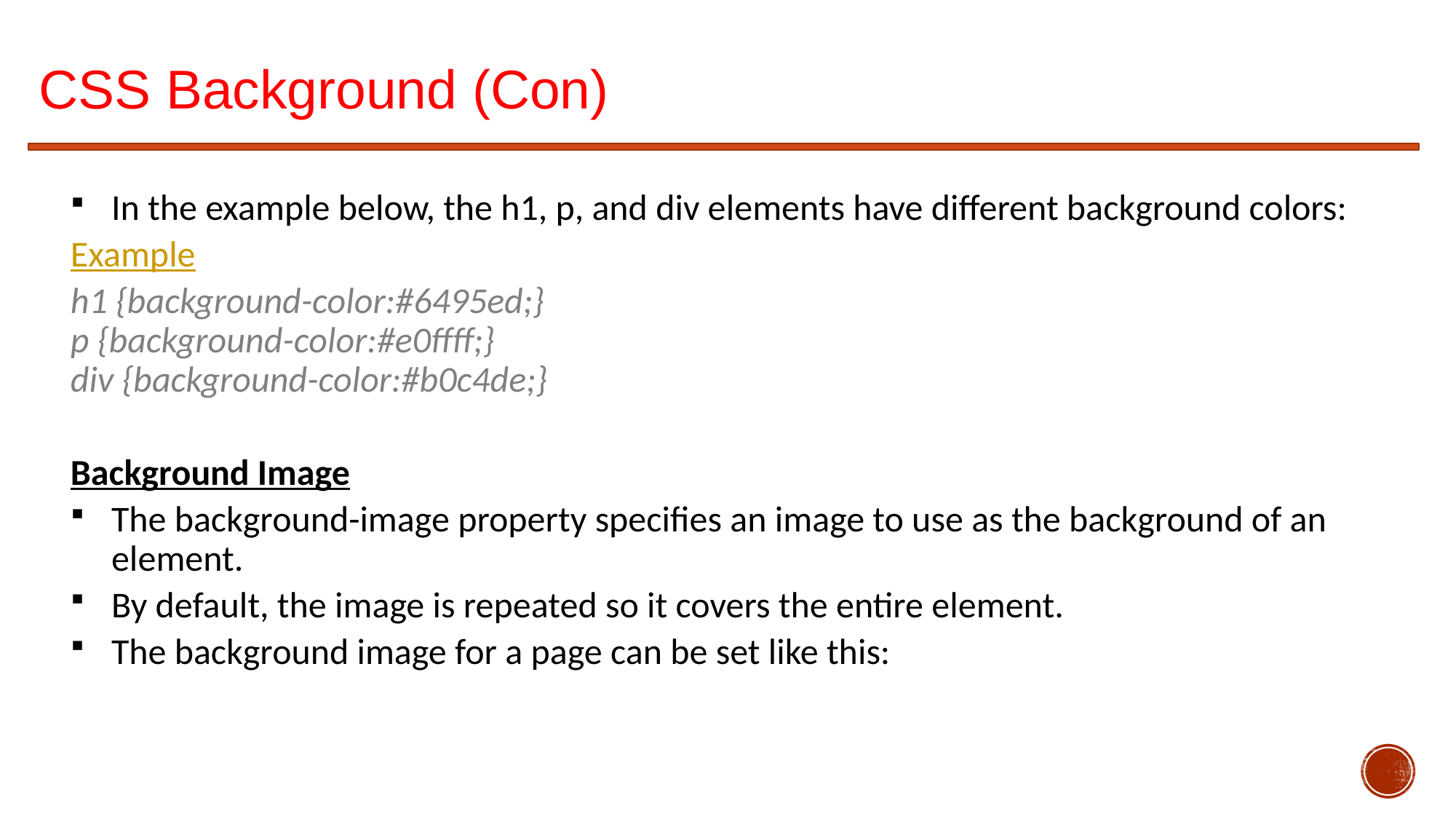

CSS Background (Con)

In the example below, the h1, p, and div elements have different background colors:
Example
h1 {background-color:#6495ed;}
p {background-color:#e0ffff;}
div {background-color:#b0c4de;}

Background Image
The background-image property specifies an image to use as the background of an element.
By default, the image is repeated so it covers the entire element.
The background image for a page can be set like this: